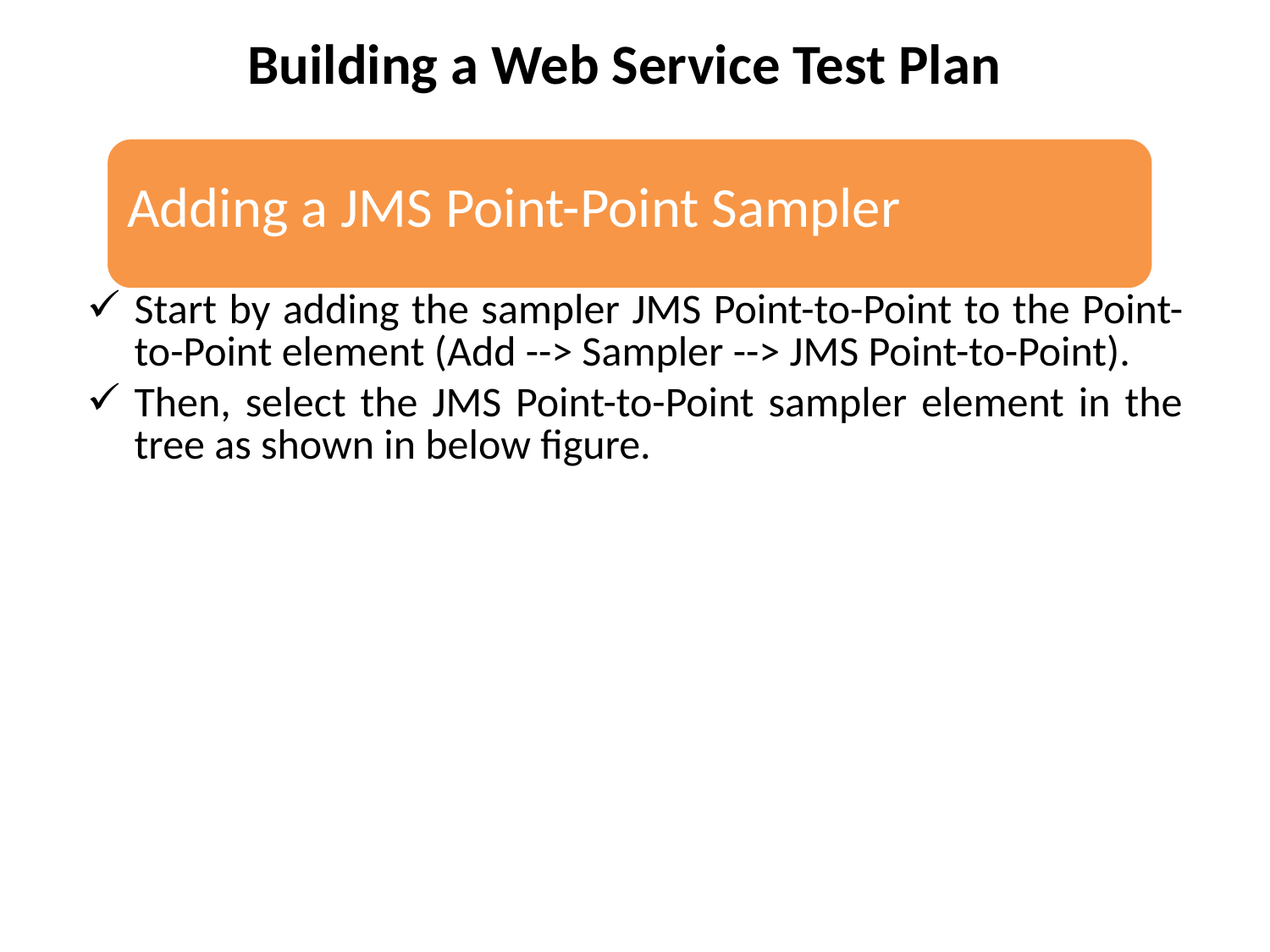

Building a Web Service Test Plan

Adding a JMS Point-Point Sampler
Start by adding the sampler JMS Point-to-Point to the Point-to-Point element (Add --> Sampler --> JMS Point-to-Point).
Then, select the JMS Point-to-Point sampler element in the tree as shown in below figure.